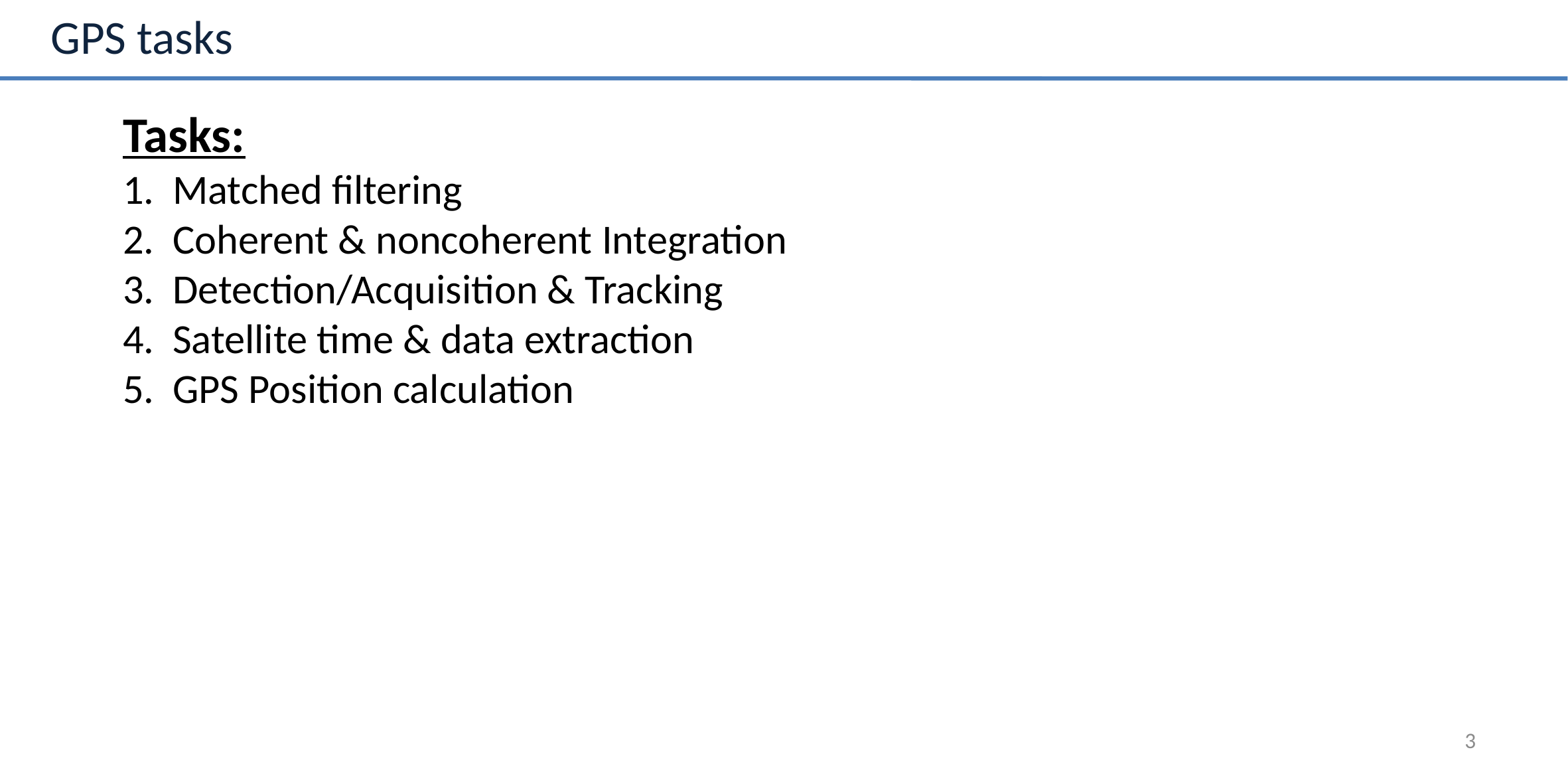

# GPS tasks
Tasks:
Matched filtering
Coherent & noncoherent Integration
Detection/Acquisition & Tracking
Satellite time & data extraction
GPS Position calculation
3